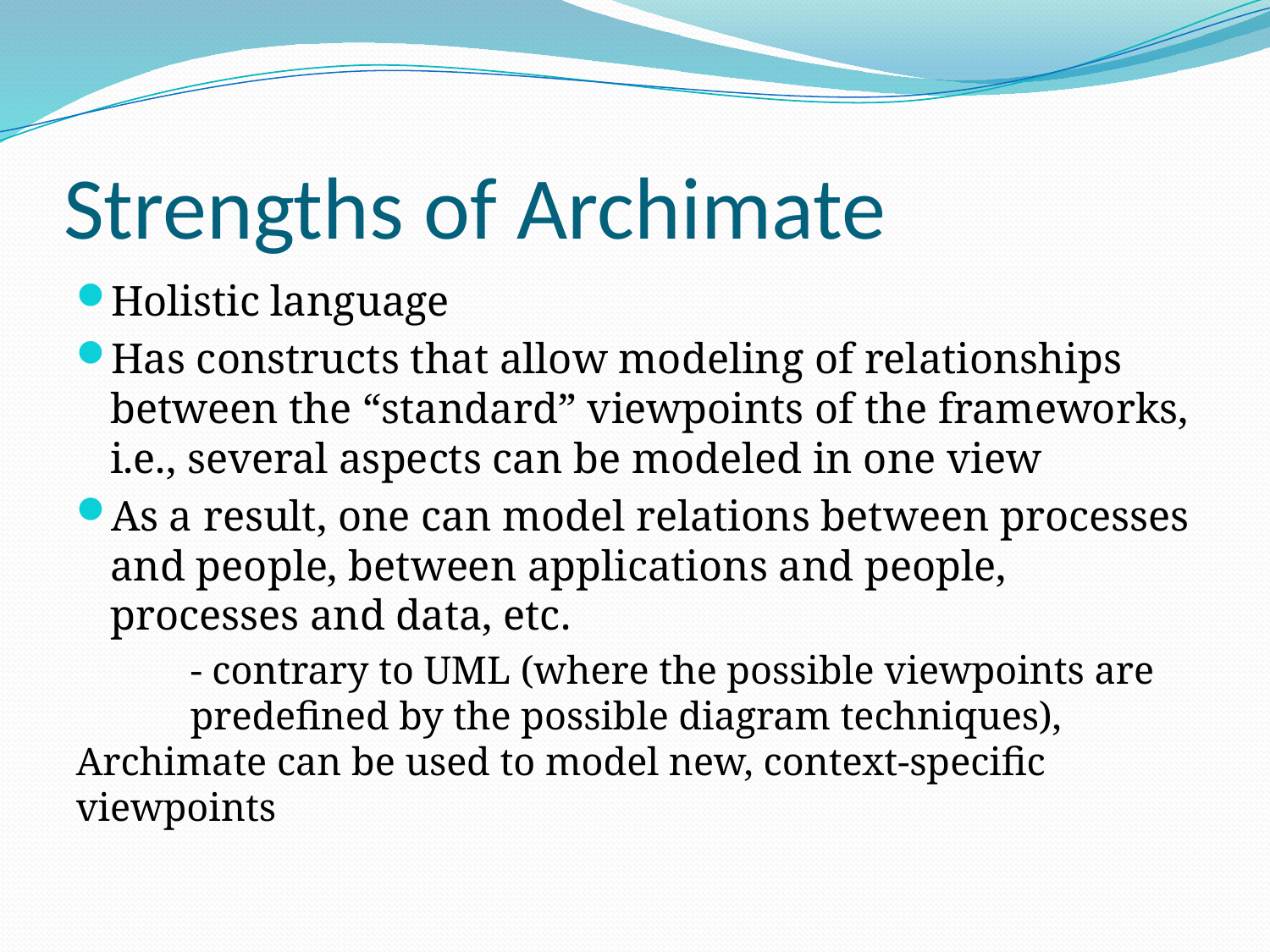

# Strengths of Archimate
Holistic language
Has constructs that allow modeling of relationships between the “standard” viewpoints of the frameworks, i.e., several aspects can be modeled in one view
As a result, one can model relations between processes and people, between applications and people, processes and data, etc.
	- contrary to UML (where the possible viewpoints are 	predefined by the possible diagram techniques), 	Archimate can be used to model new, context-specific 	viewpoints